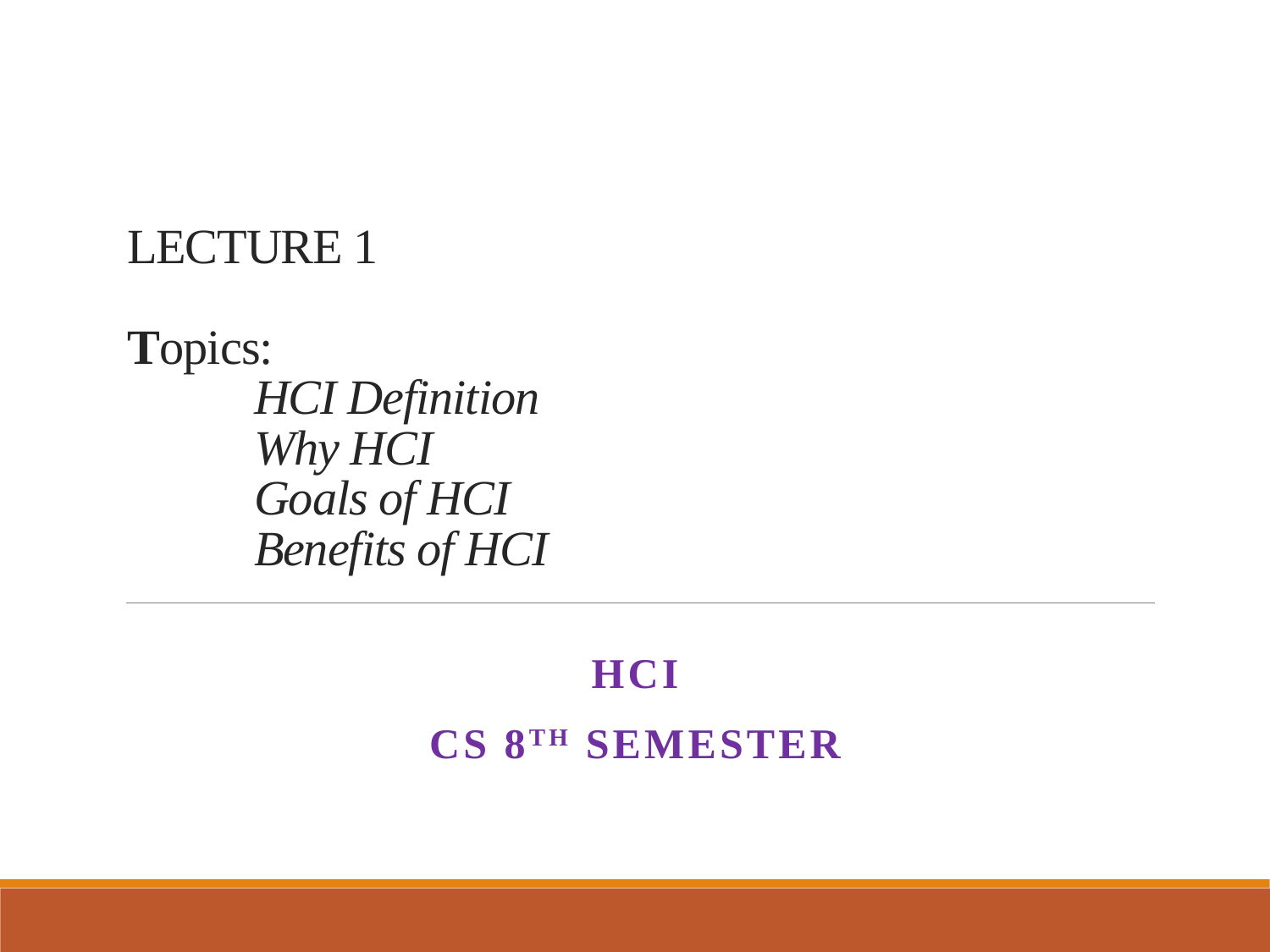

# LECTURE 1 Topics: HCI Definition Why HCI Goals of HCI Benefits of HCI
HCI
CS 8th Semester